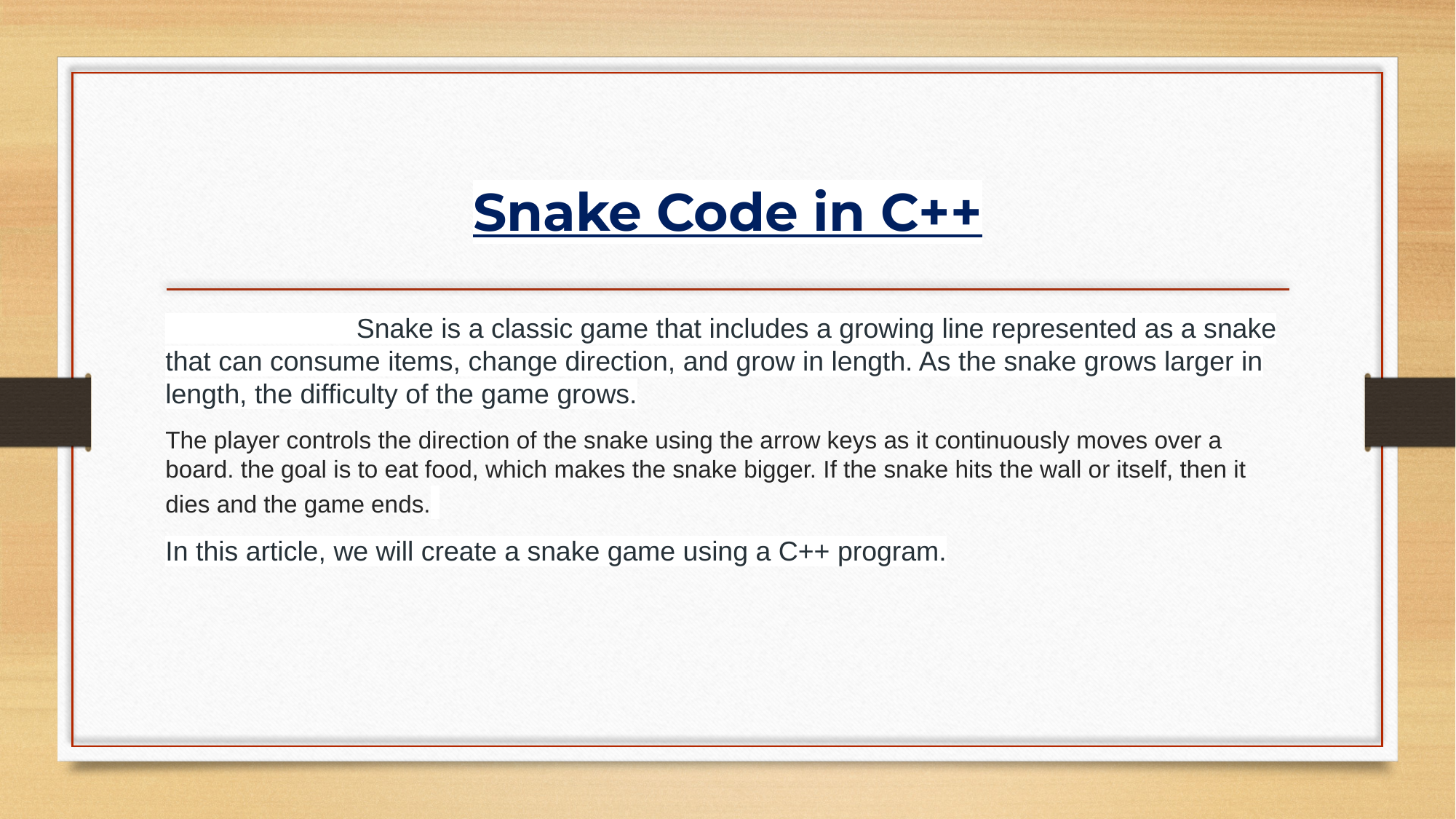

# Snake Code in C++
                         Snake is a classic game that includes a growing line represented as a snake that can consume items, change direction, and grow in length. As the snake grows larger in length, the difficulty of the game grows.
The player controls the direction of the snake using the arrow keys as it continuously moves over a board. the goal is to eat food, which makes the snake bigger. If the snake hits the wall or itself, then it dies and the game ends.
In this article, we will create a snake game using a C++ program.